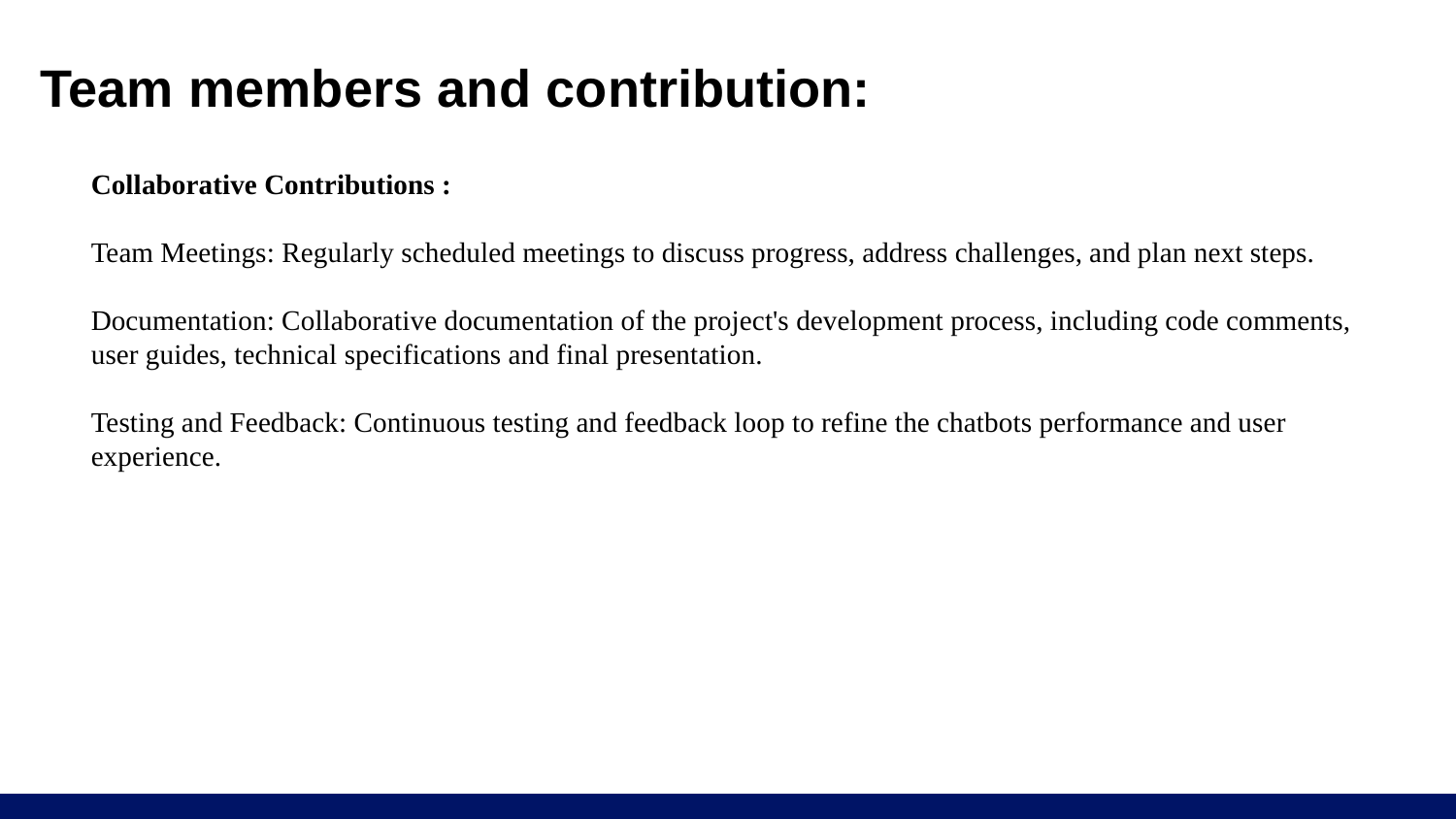

# Team members and contribution:
Collaborative Contributions :

Team Meetings: Regularly scheduled meetings to discuss progress, address challenges, and plan next steps.

Documentation: Collaborative documentation of the project's development process, including code comments, user guides, technical specifications and final presentation.

Testing and Feedback: Continuous testing and feedback loop to refine the chatbots performance and user experience.